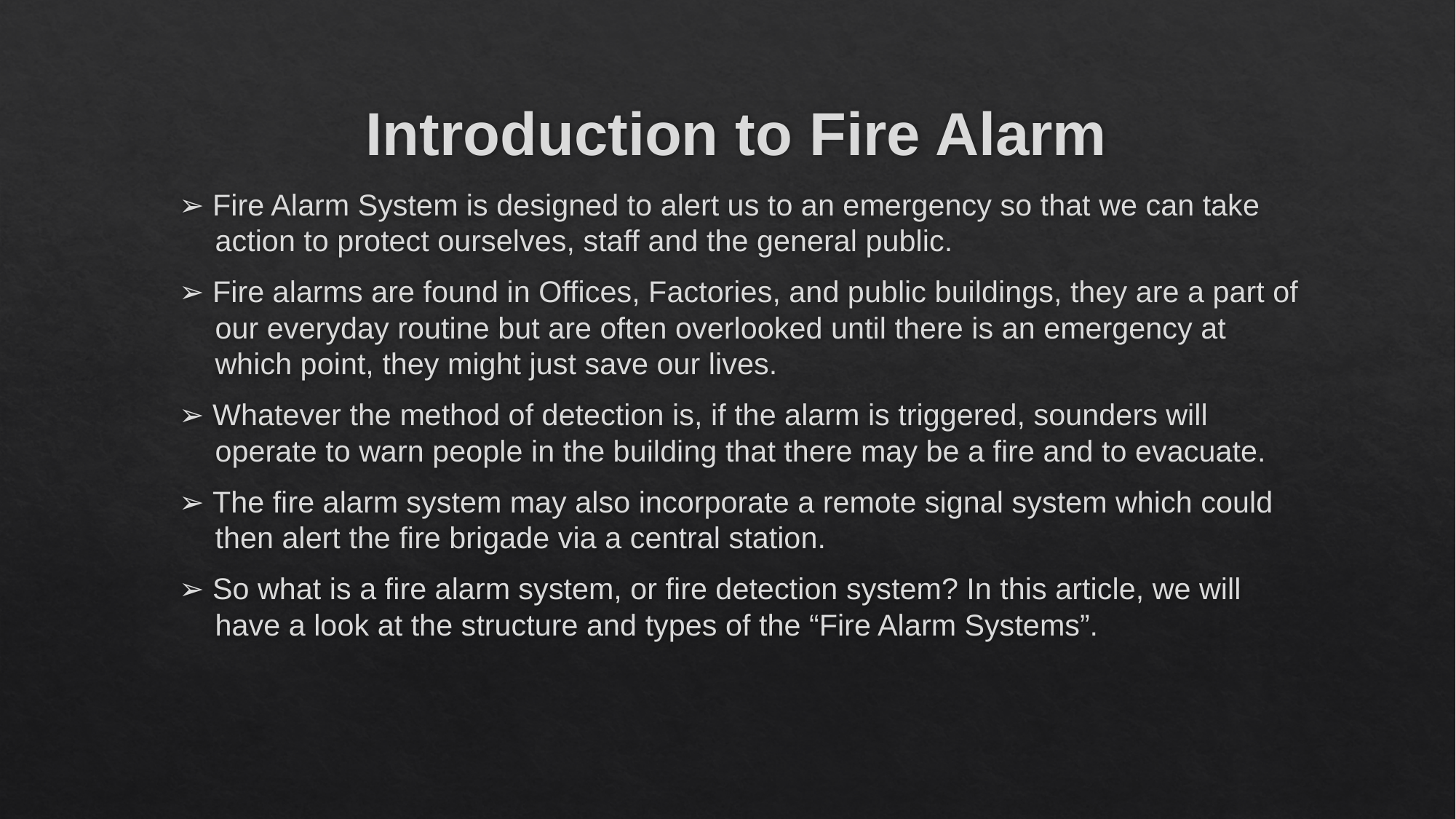

# Introduction to Fire Alarm
➢ Fire Alarm System is designed to alert us to an emergency so that we can take action to protect ourselves, staff and the general public.
➢ Fire alarms are found in Offices, Factories, and public buildings, they are a part of our everyday routine but are often overlooked until there is an emergency at which point, they might just save our lives.
➢ Whatever the method of detection is, if the alarm is triggered, sounders will operate to warn people in the building that there may be a fire and to evacuate.
➢ The fire alarm system may also incorporate a remote signal system which could then alert the fire brigade via a central station.
➢ So what is a fire alarm system, or fire detection system? In this article, we will have a look at the structure and types of the “Fire Alarm Systems”.